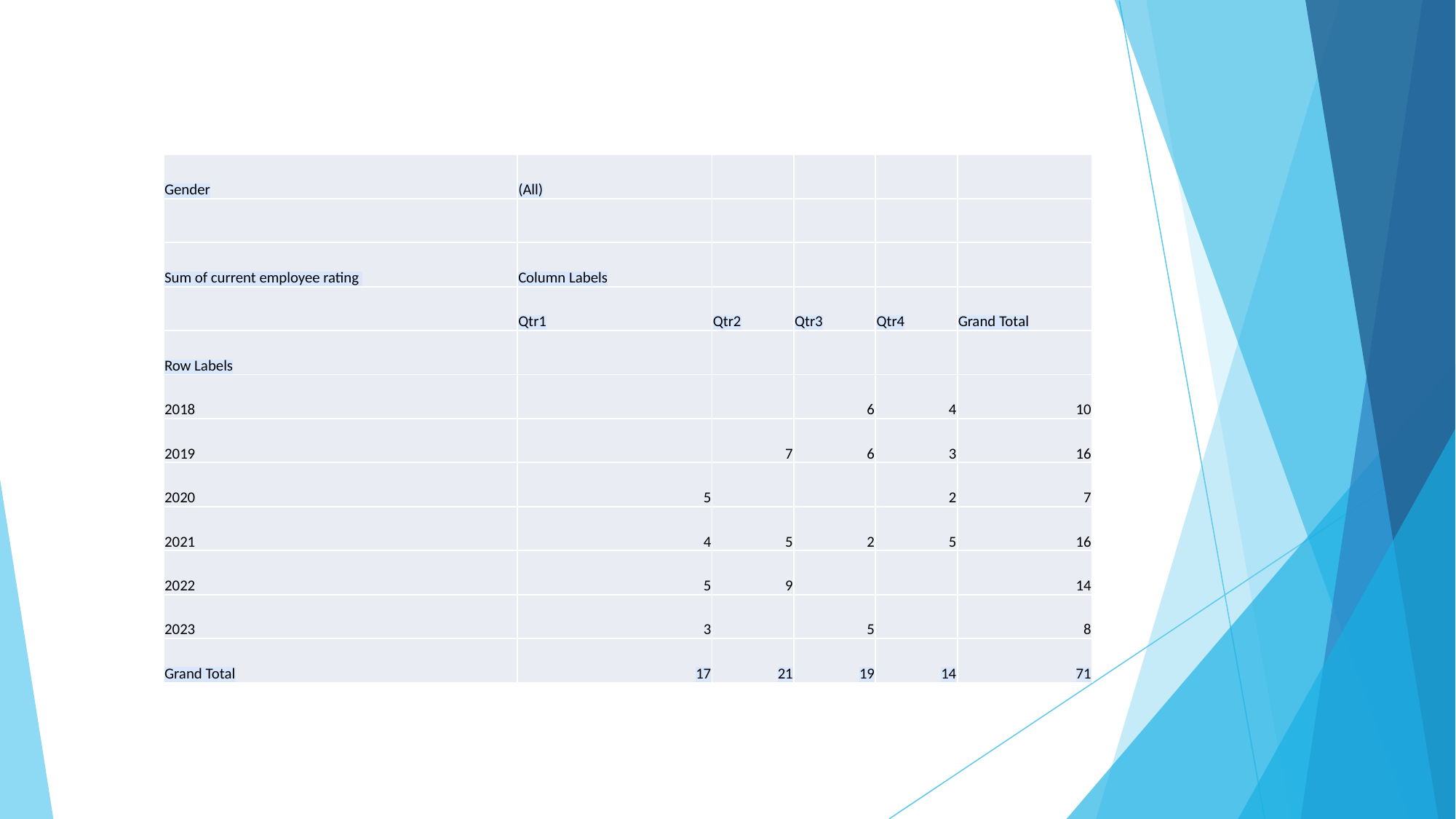

| Gender | (All) |  |  |  |  |
| --- | --- | --- | --- | --- | --- |
|  |  |  |  |  |  |
| Sum of current employee rating | Column Labels |  |  |  |  |
|  | Qtr1 | Qtr2 | Qtr3 | Qtr4 | Grand Total |
| Row Labels |  |  |  |  |  |
| 2018 |  |  | 6 | 4 | 10 |
| 2019 |  | 7 | 6 | 3 | 16 |
| 2020 | 5 |  |  | 2 | 7 |
| 2021 | 4 | 5 | 2 | 5 | 16 |
| 2022 | 5 | 9 |  |  | 14 |
| 2023 | 3 |  | 5 |  | 8 |
| Grand Total | 17 | 21 | 19 | 14 | 71 |